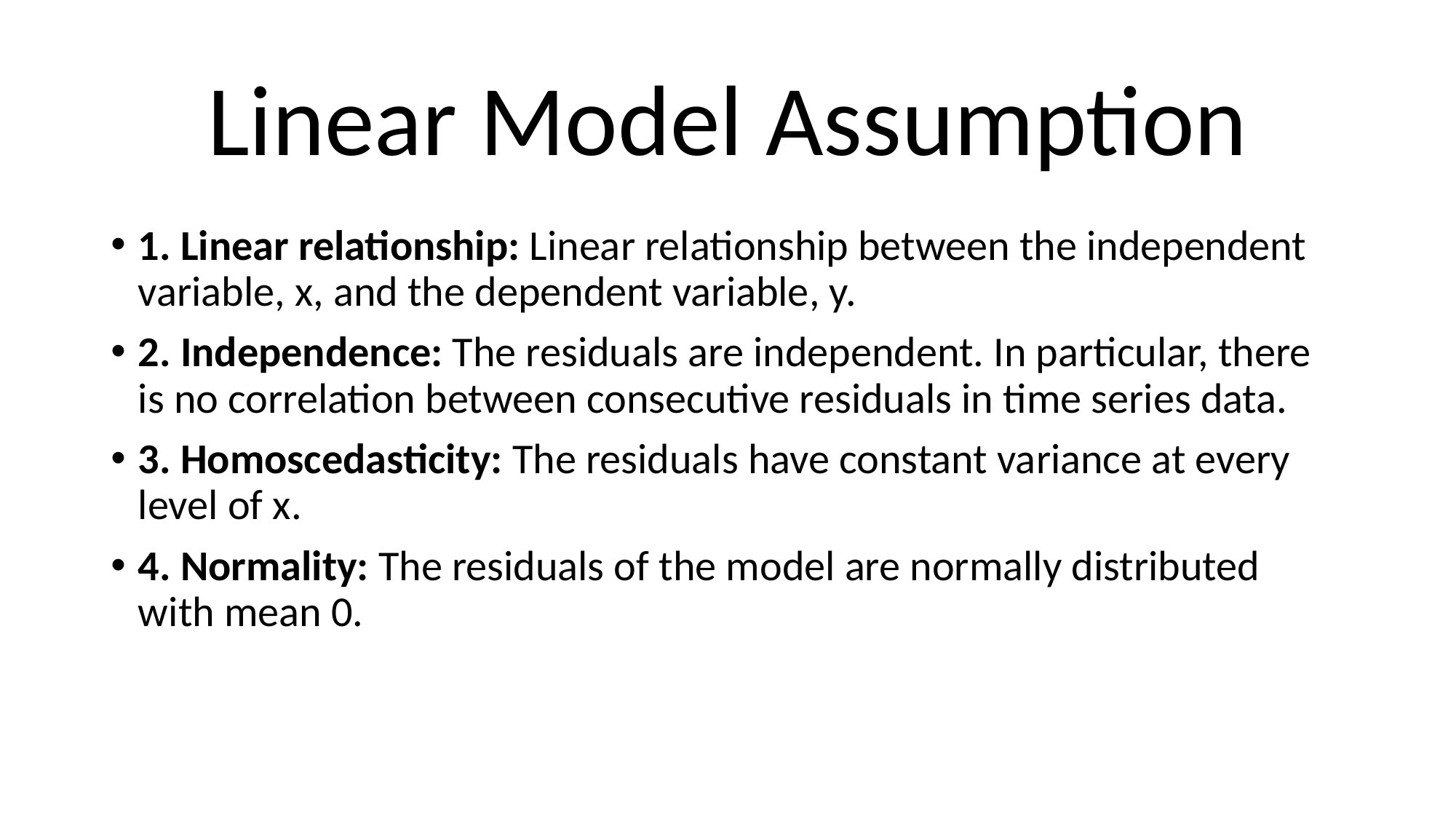

# Linear Model Assumption
1. Linear relationship: Linear relationship between the independent variable, x, and the dependent variable, y.
2. Independence: The residuals are independent. In particular, there is no correlation between consecutive residuals in time series data.
3. Homoscedasticity: The residuals have constant variance at every level of x.
4. Normality: The residuals of the model are normally distributed with mean 0.